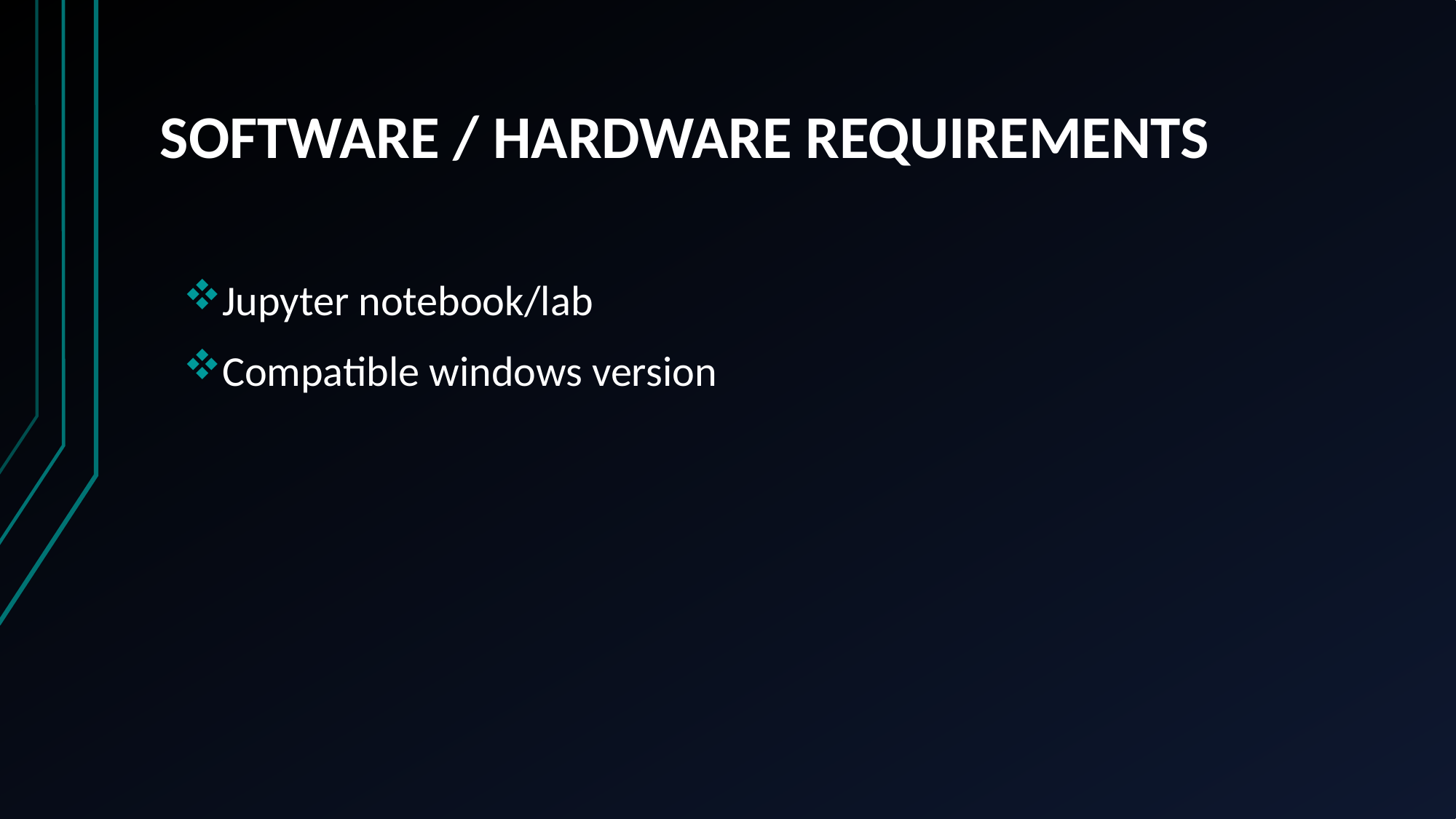

# SOFTWARE / HARDWARE REQUIREMENTS
Jupyter notebook/lab
Compatible windows version